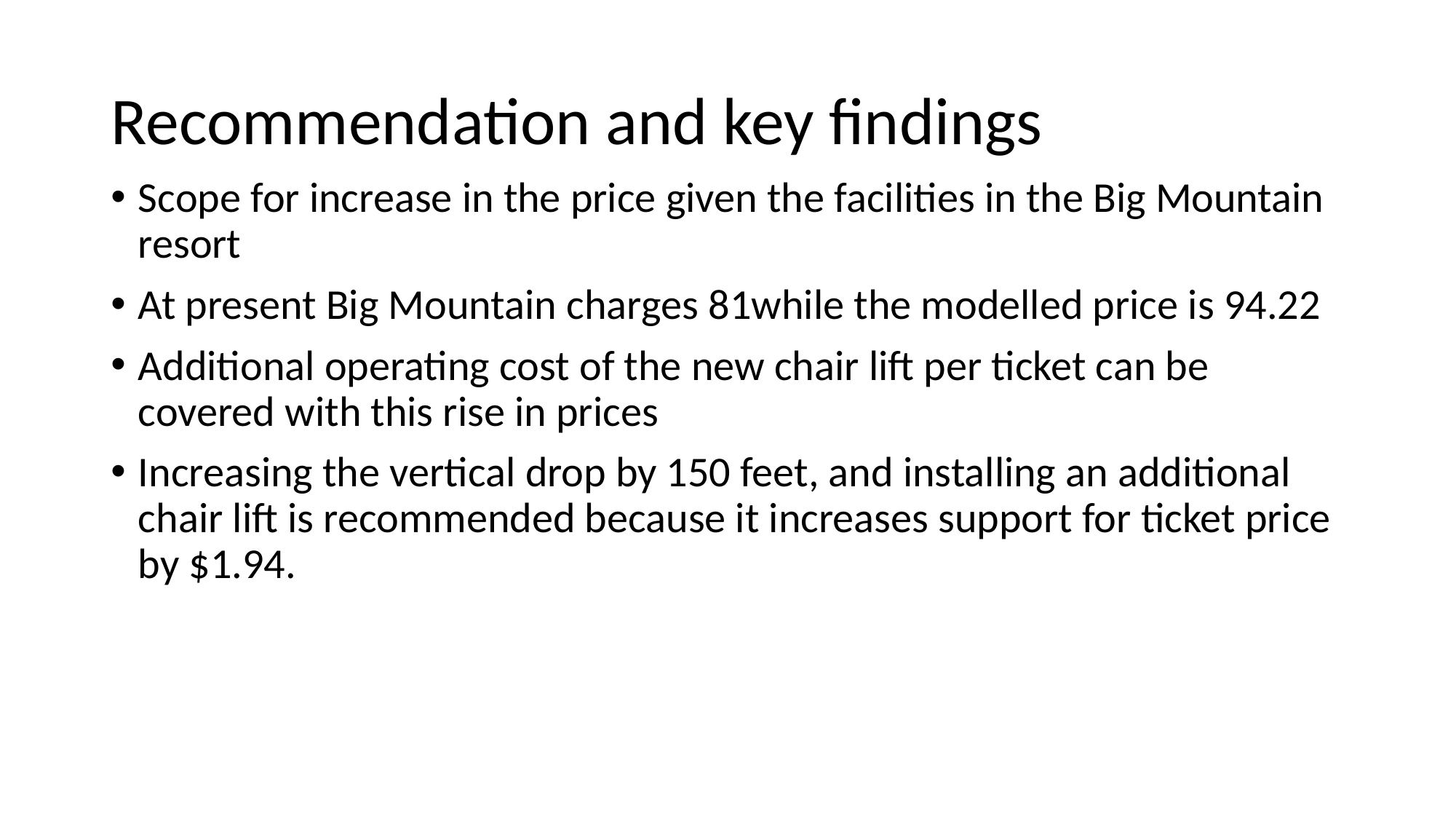

# Recommendation and key findings
Scope for increase in the price given the facilities in the Big Mountain resort
At present Big Mountain charges 81while the modelled price is 94.22
Additional operating cost of the new chair lift per ticket can be covered with this rise in prices
Increasing the vertical drop by 150 feet, and installing an additional chair lift is recommended because it increases support for ticket price by $1.94.